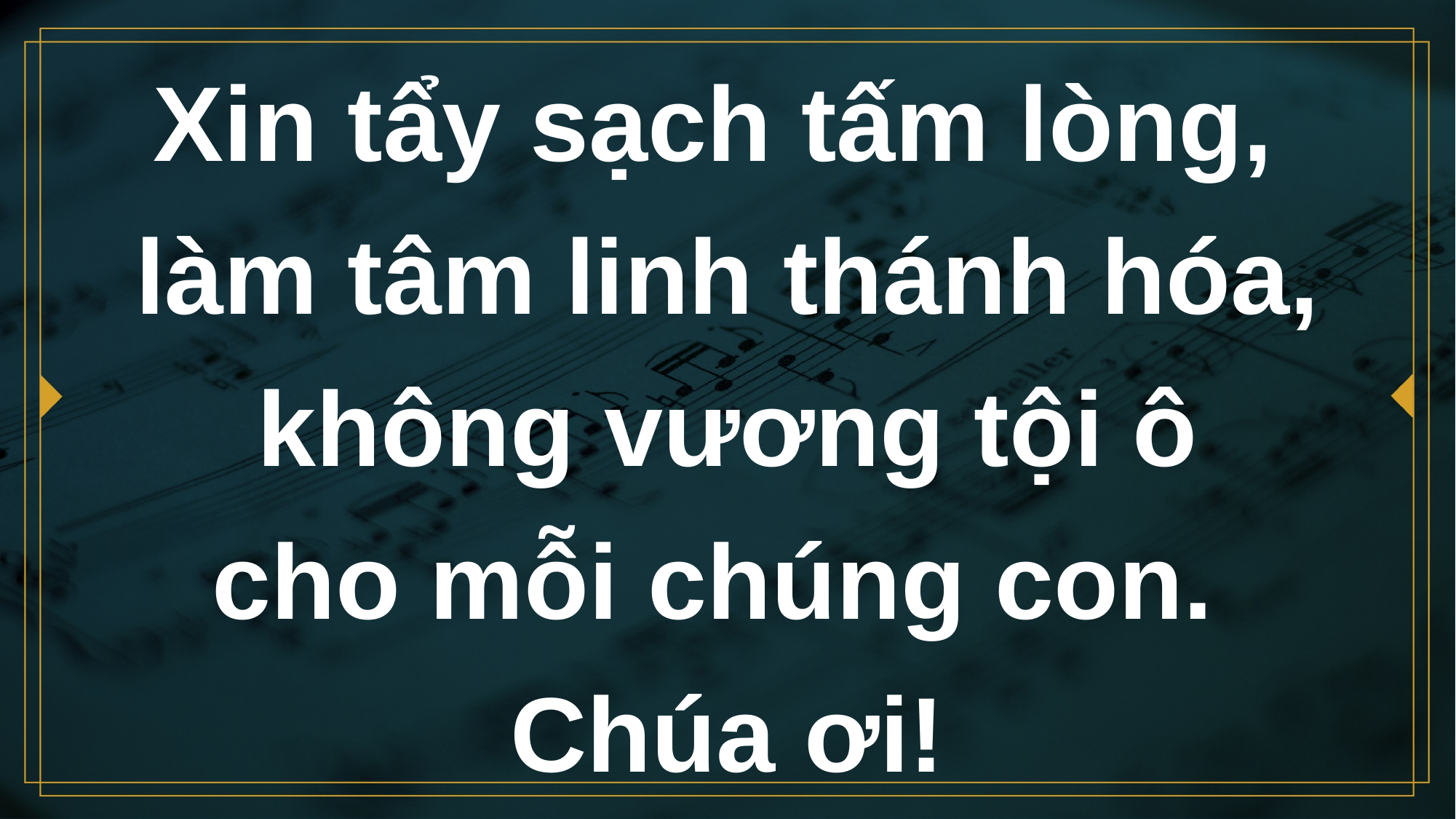

# Xin tẩy sạch tấm lòng, làm tâm linh thánh hóa, không vương tội ô cho mỗi chúng con. Chúa ơi!